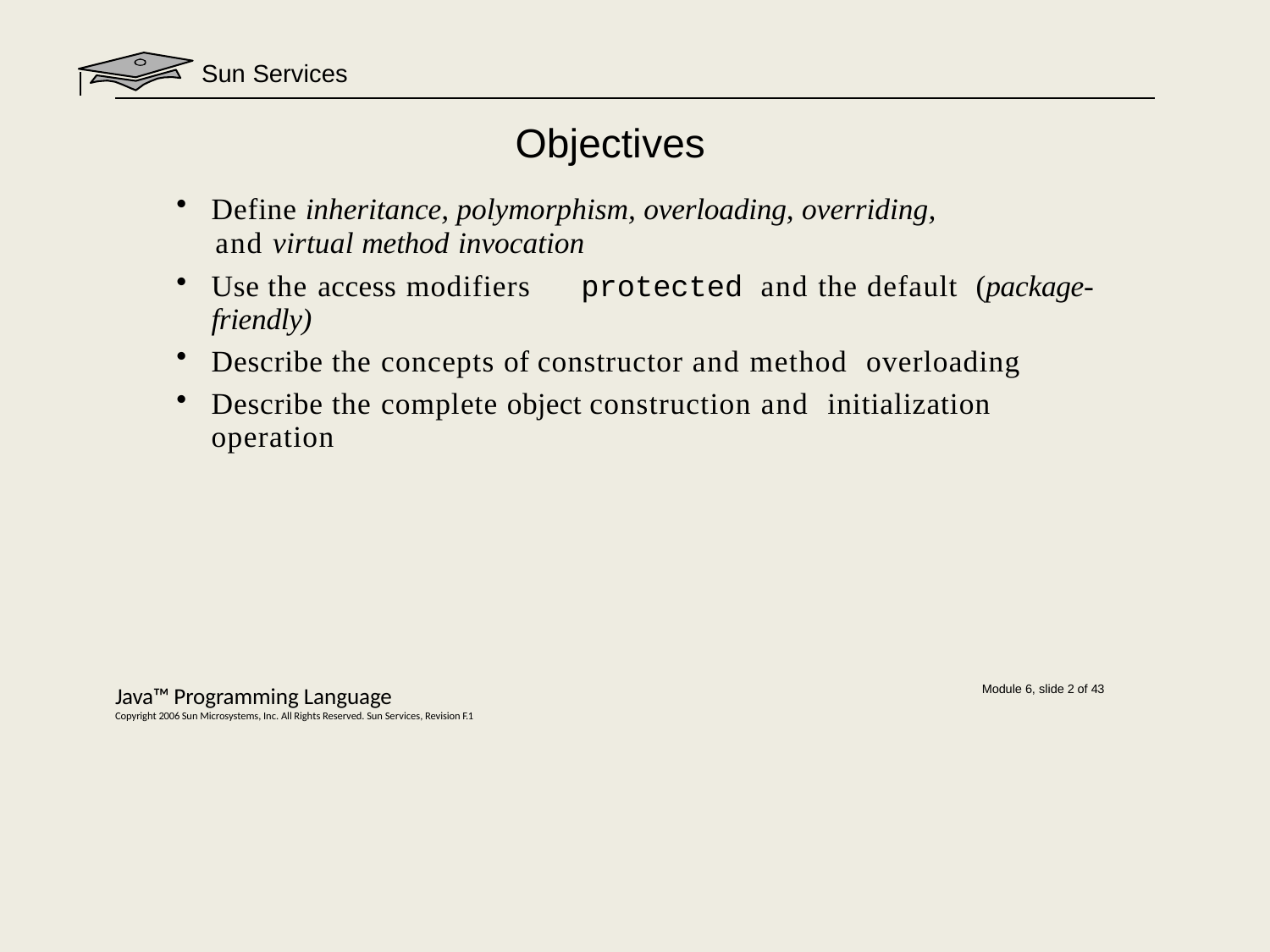

Sun Services

# Objectives
Define inheritance, polymorphism, overloading, overriding,
and virtual method invocation
Use the access modifiers	protected and the default  (package-friendly)
Describe the concepts of constructor and method  overloading
Describe the complete object construction and  initialization operation
Java™ Programming Language
Copyright 2006 Sun Microsystems, Inc. All Rights Reserved. Sun Services, Revision F.1
Module 6, slide 2 of 43